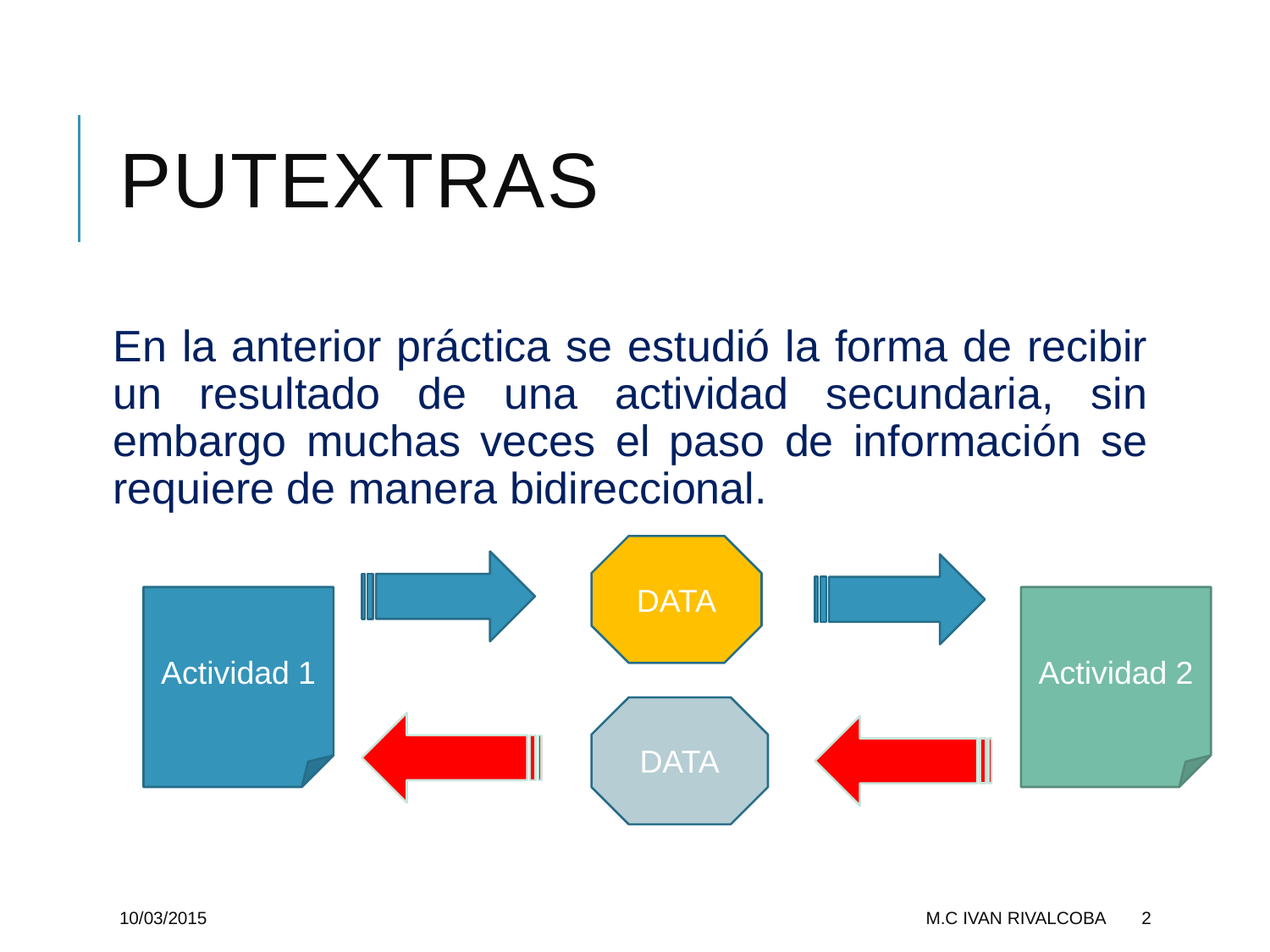

# Putextras
En la anterior práctica se estudió la forma de recibir un resultado de una actividad secundaria, sin embargo muchas veces el paso de información se requiere de manera bidireccional.

DATA

Actividad 1
Actividad 2
DATA

10/03/2015
M.C Ivan Rivalcoba
2